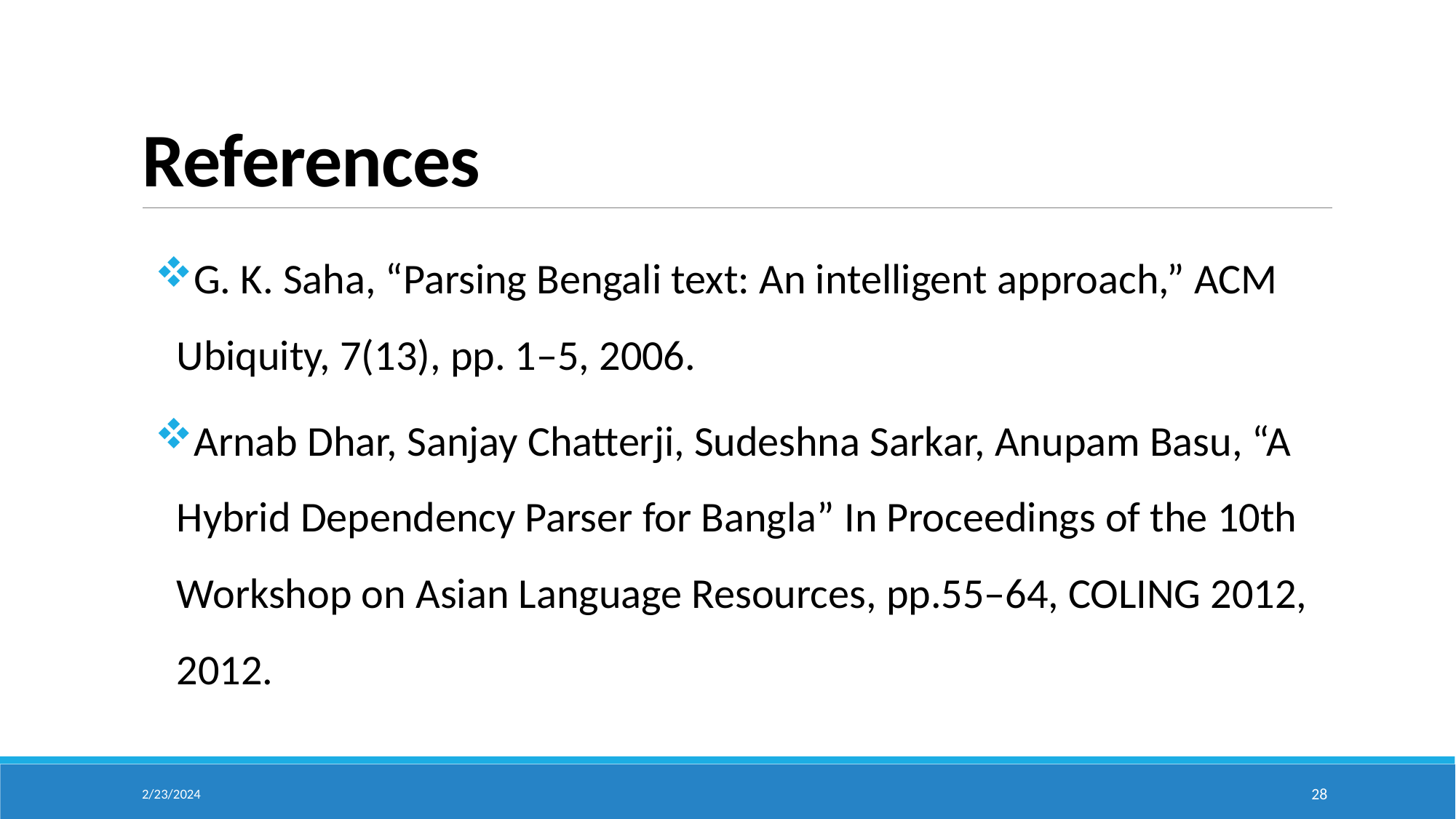

# References
G. K. Saha, “Parsing Bengali text: An intelligent approach,” ACM Ubiquity, 7(13), pp. 1–5, 2006.
Arnab Dhar, Sanjay Chatterji, Sudeshna Sarkar, Anupam Basu, “A Hybrid Dependency Parser for Bangla” In Proceedings of the 10th Workshop on Asian Language Resources, pp.55–64, COLING 2012, 2012.
2/23/2024
28